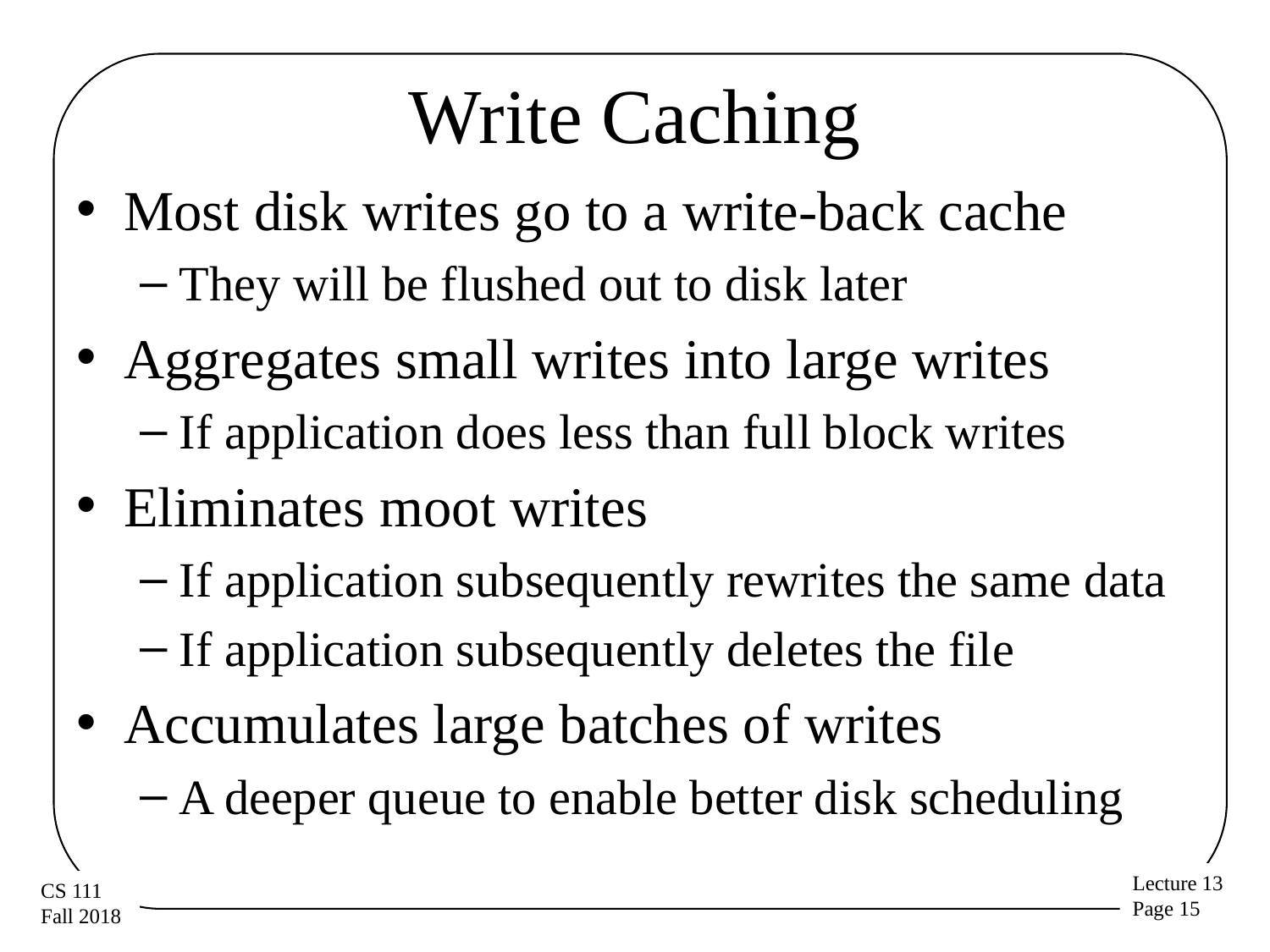

# Write Caching
Most disk writes go to a write-back cache
They will be flushed out to disk later
Aggregates small writes into large writes
If application does less than full block writes
Eliminates moot writes
If application subsequently rewrites the same data
If application subsequently deletes the file
Accumulates large batches of writes
A deeper queue to enable better disk scheduling